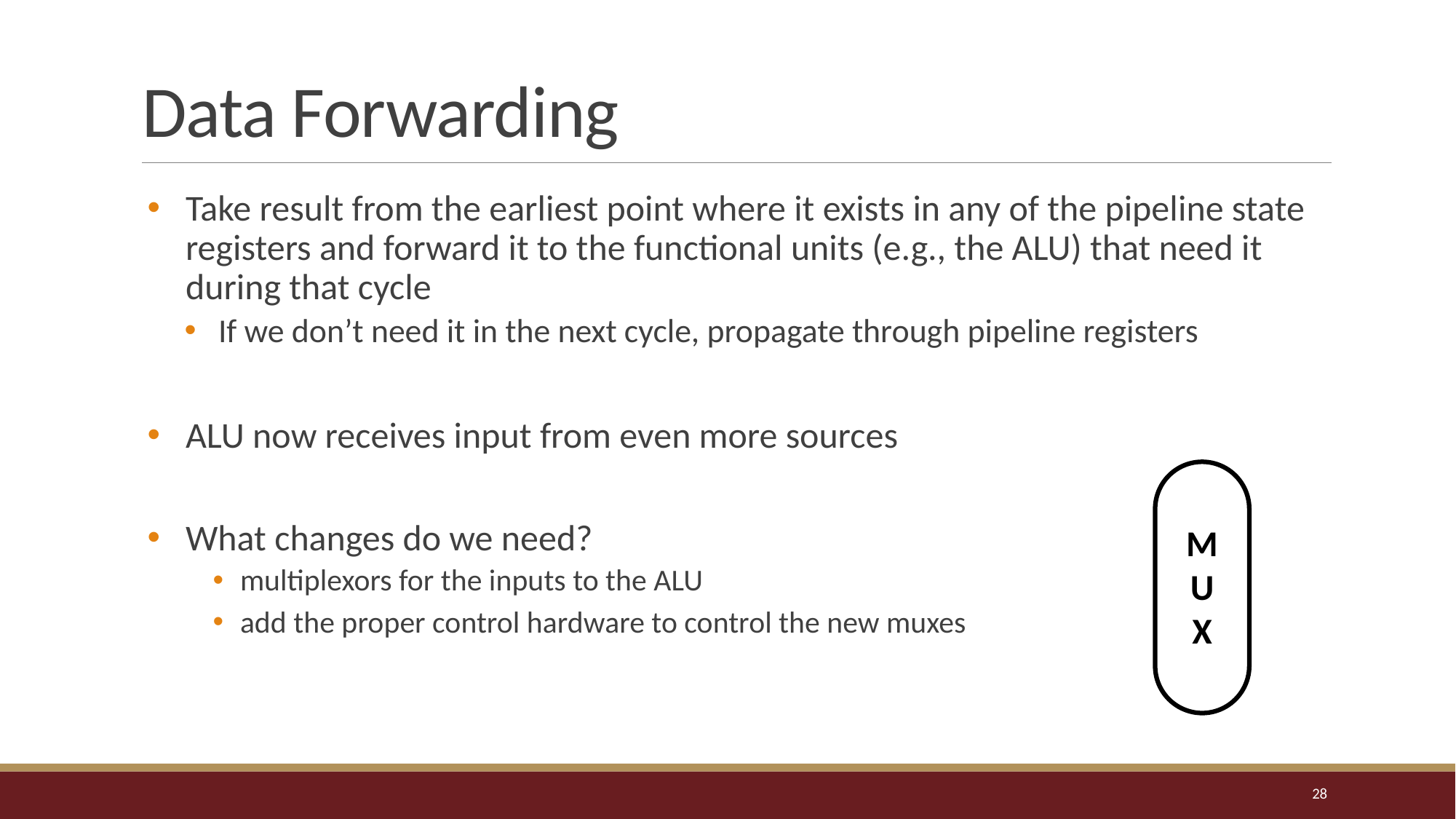

# Data Forwarding
Take result from the earliest point where it exists in any of the pipeline state registers and forward it to the functional units (e.g., the ALU) that need it during that cycle
If we don’t need it in the next cycle, propagate through pipeline registers

ALU now receives input from even more sources

What changes do we need?
multiplexors for the inputs to the ALU
add the proper control hardware to control the new muxes

M
U
X
28